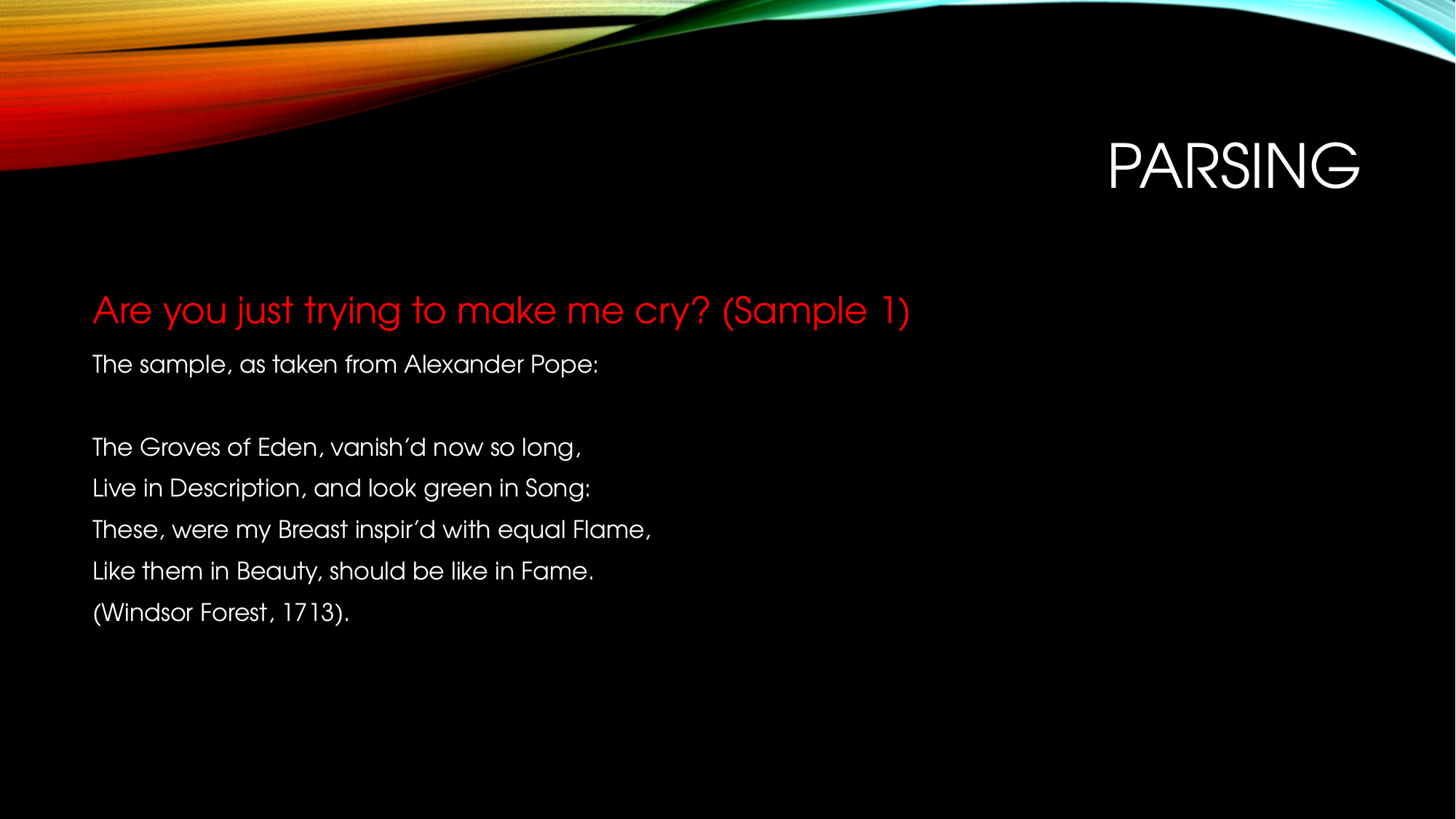

# Parsing
Are you just trying to make me cry? (Sample 1)
The sample, as taken from Alexander Pope:

The Groves of Eden, vanish’d now so long,
Live in Description, and look green in Song:
These, were my Breast inspir’d with equal Flame,
Like them in Beauty, should be like in Fame.
(Windsor Forest, 1713).